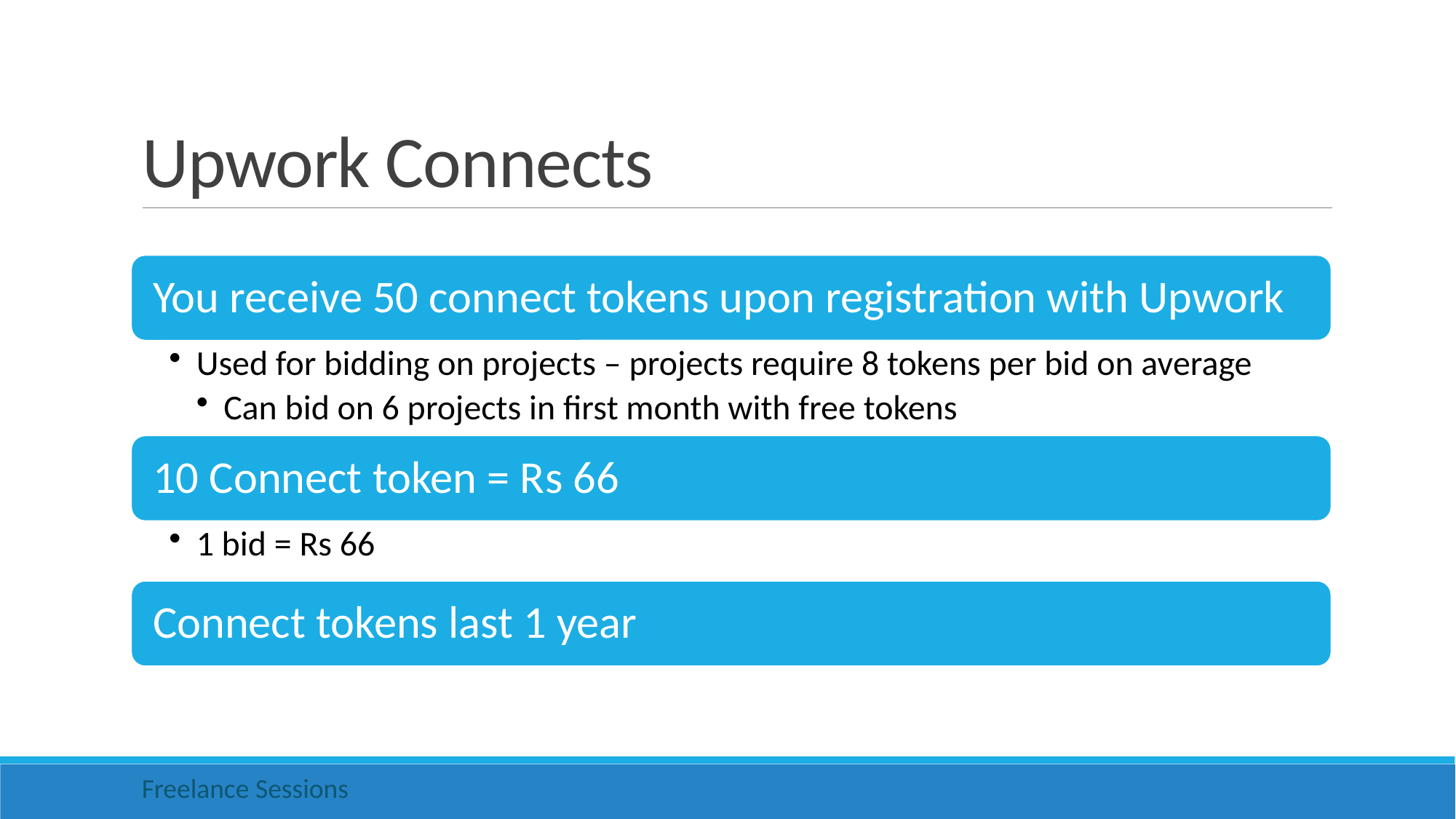

# Upwork Connects
You receive 50 connect tokens upon registration with Upwork
Used for bidding on projects – projects require 8 tokens per bid on average
Can bid on 6 projects in first month with free tokens
10 Connect token = Rs 66
1 bid = Rs 66
Connect tokens last 1 year
Freelance Sessions